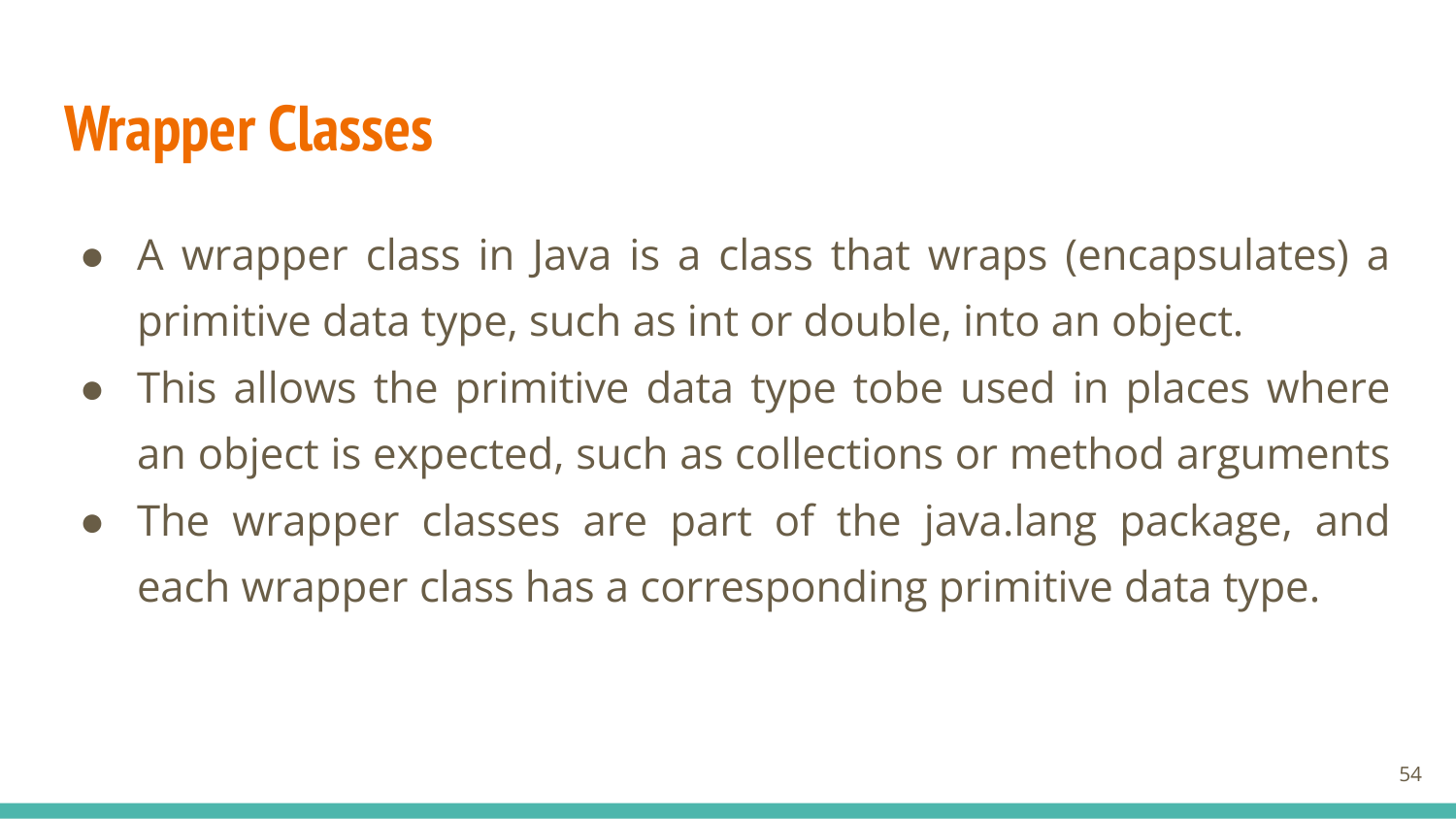

# Wrapper Classes
A wrapper class in Java is a class that wraps (encapsulates) a primitive data type, such as int or double, into an object.
This allows the primitive data type tobe used in places where an object is expected, such as collections or method arguments
The wrapper classes are part of the java.lang package, and each wrapper class has a corresponding primitive data type.
54